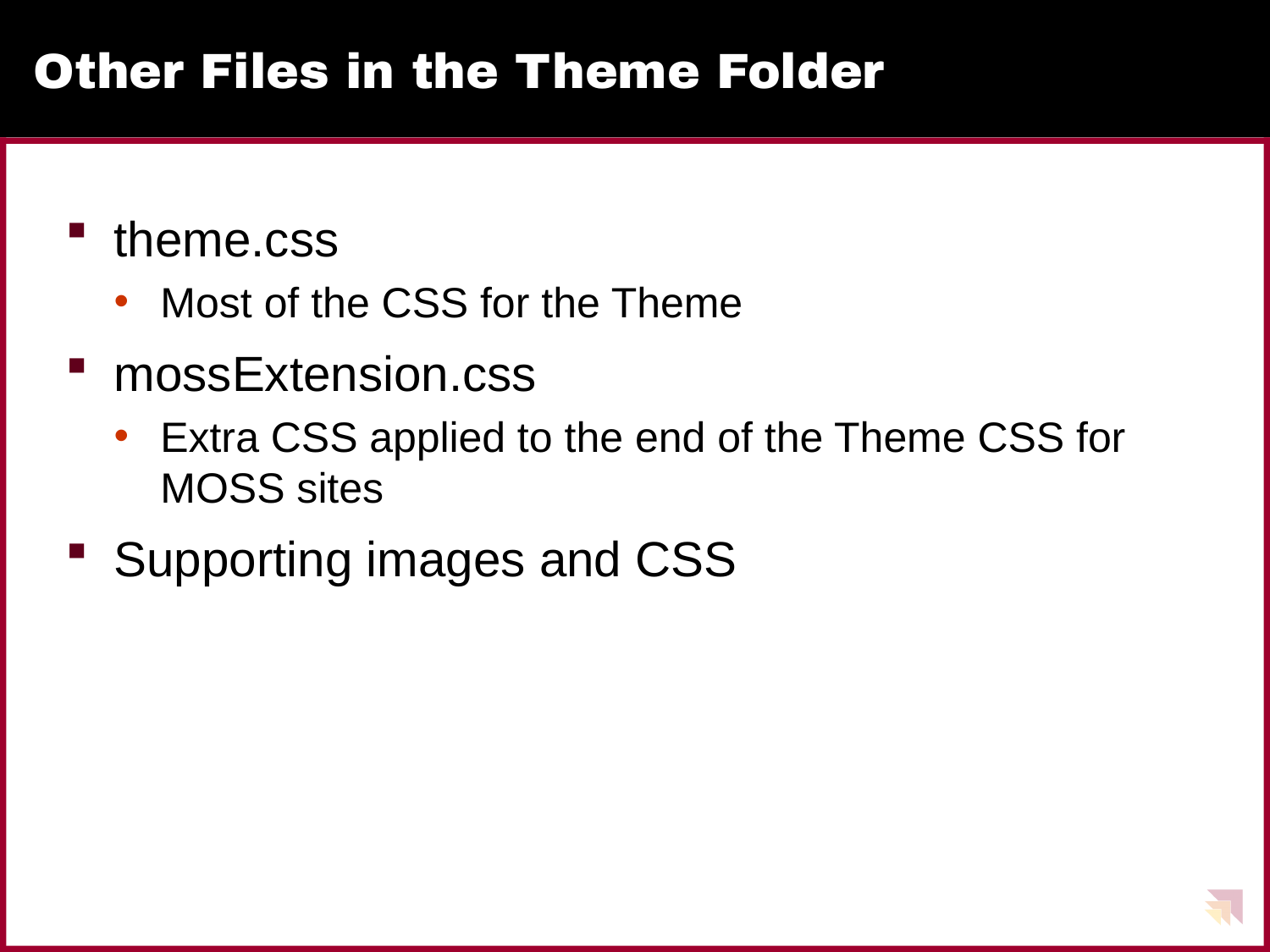

# Other Files in the Theme Folder
theme.css
Most of the CSS for the Theme
mossExtension.css
Extra CSS applied to the end of the Theme CSS for MOSS sites
Supporting images and CSS